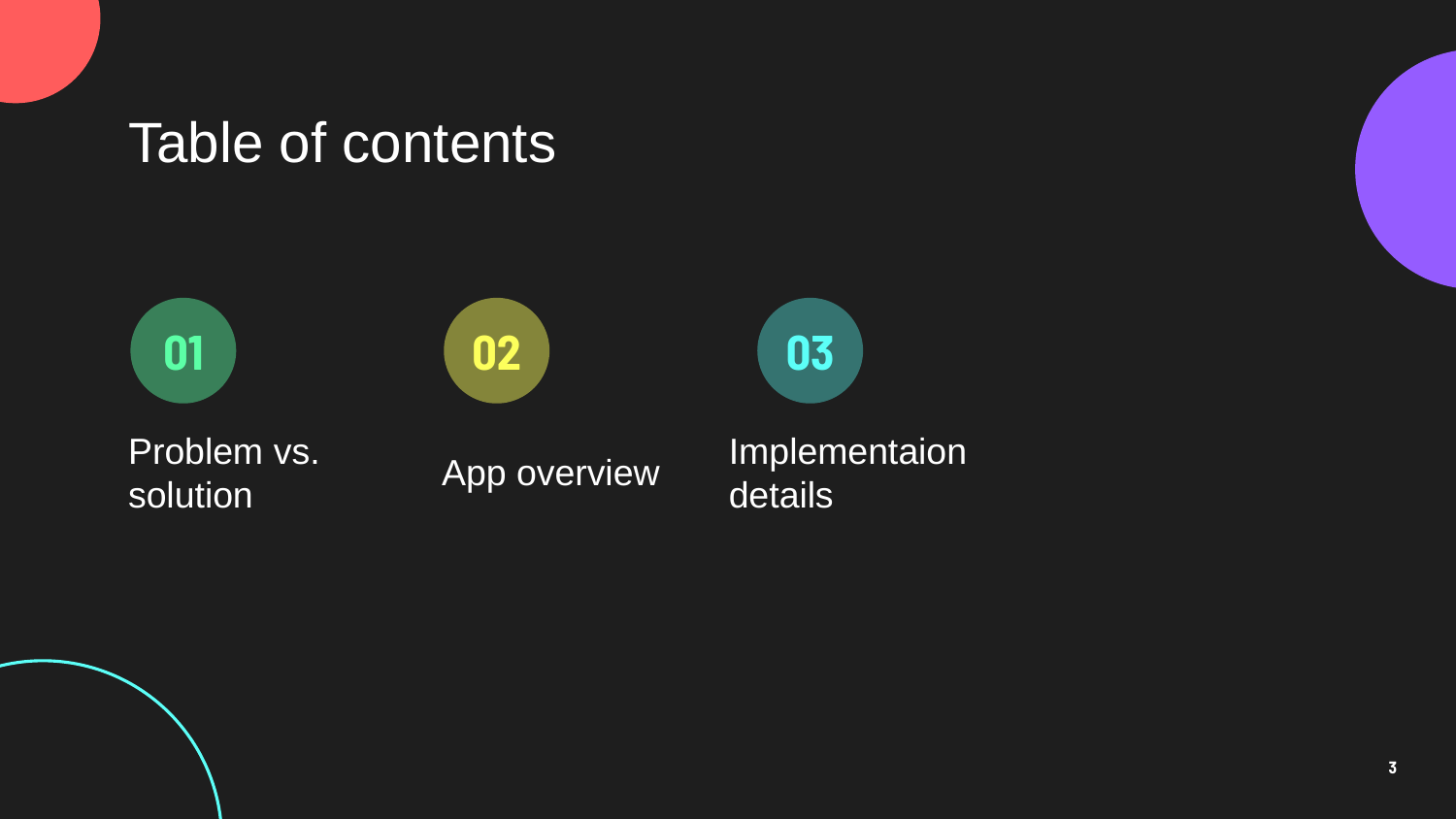

Table of contents

01
03
02
# Problem vs. solution
App overview
Implementaion details

3